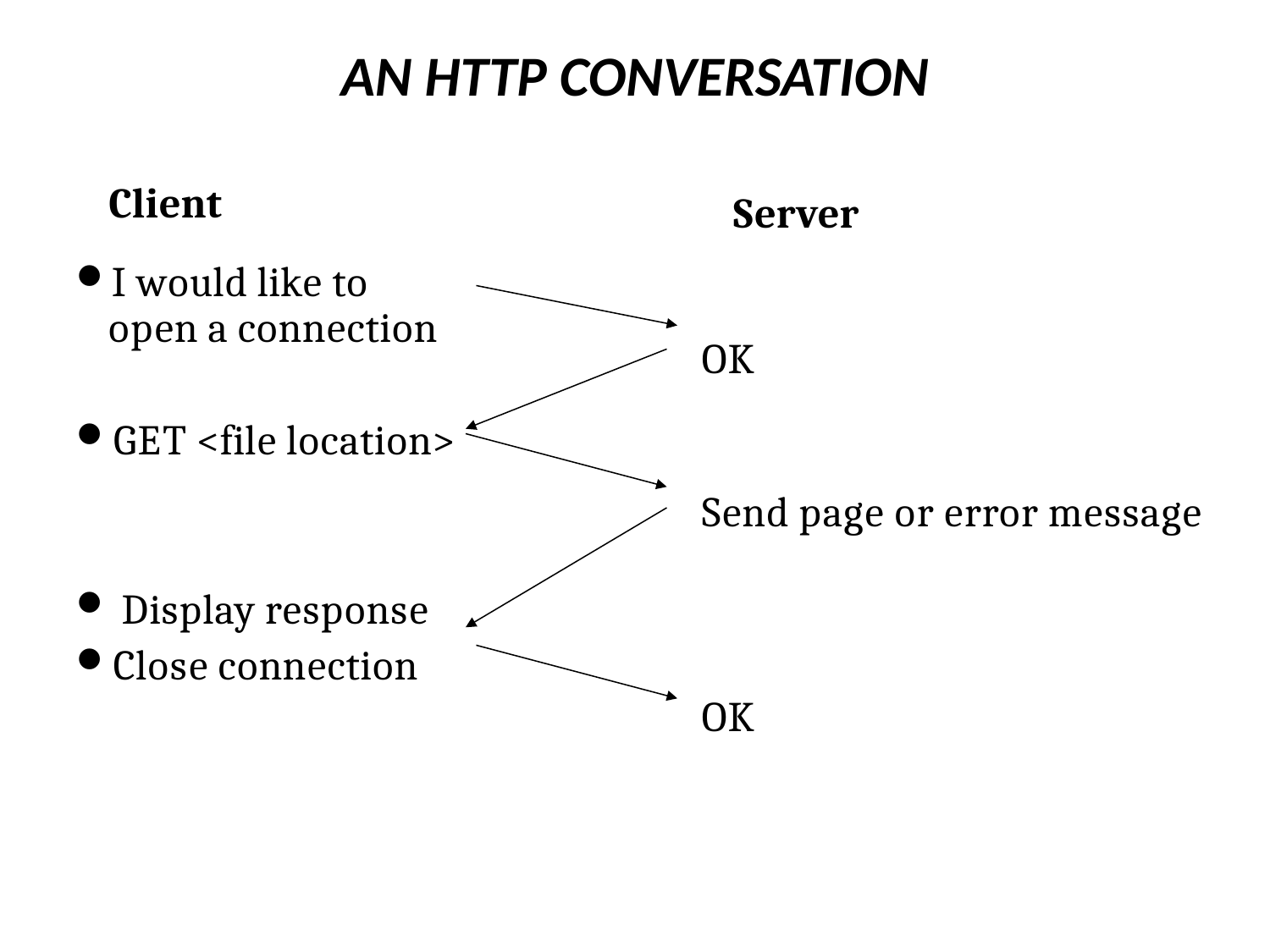

AN HTTP CONVERSATION

Client
Server

OK

Send page or error message

OK
I would like to open a connection

GET <file location>

 Display response
Close connection